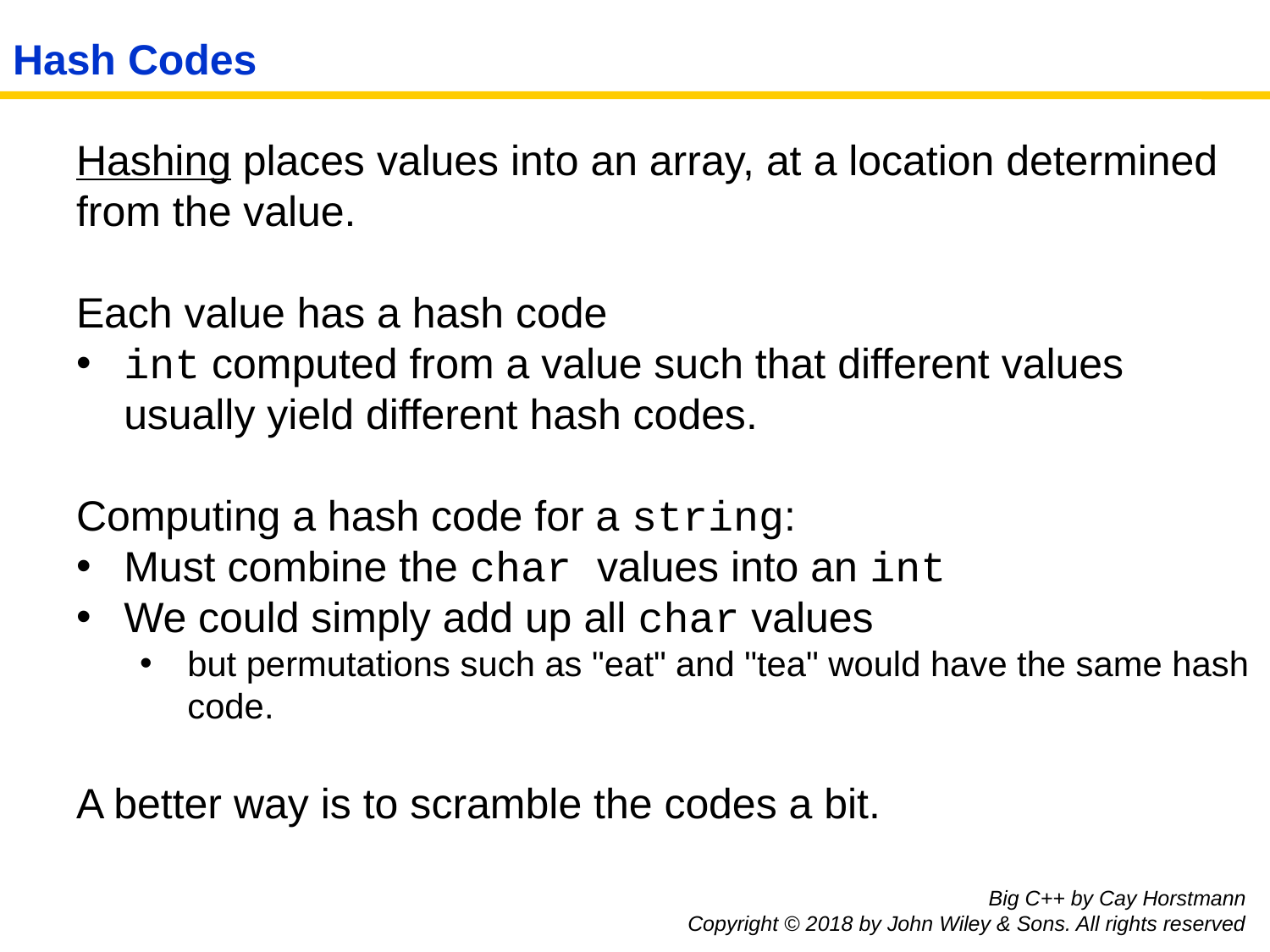

# Hash Codes
Hashing places values into an array, at a location determined from the value.

Each value has a hash code
int computed from a value such that different values usually yield different hash codes.

Computing a hash code for a string:
Must combine the char values into an int
We could simply add up all char values
but permutations such as "eat" and "tea" would have the same hash code.

A better way is to scramble the codes a bit.

Big C++ by Cay Horstmann
Copyright © 2018 by John Wiley & Sons. All rights reserved